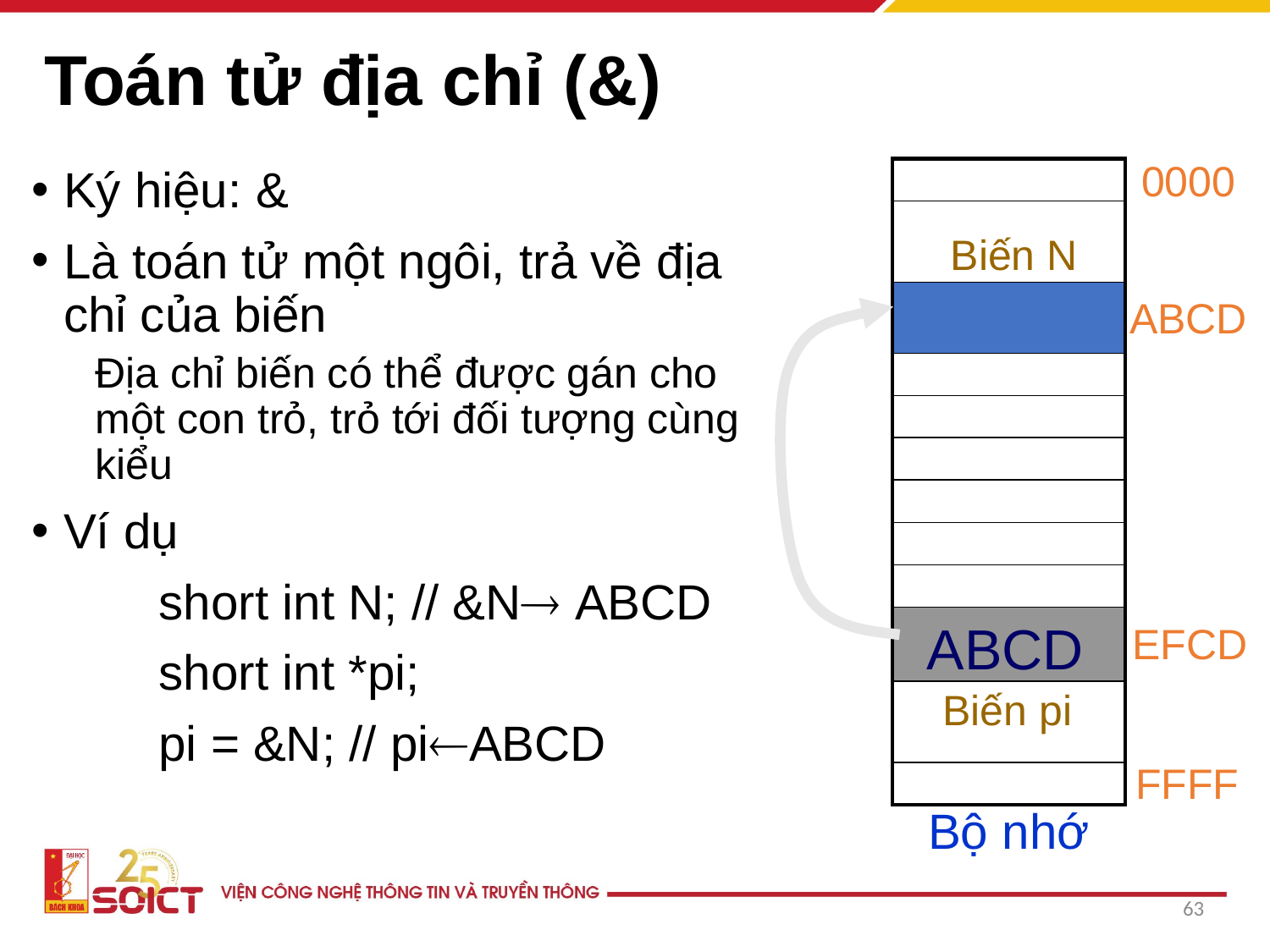

# Toán tử địa chỉ (&)
0000
Ký hiệu: &
Là toán tử một ngôi, trả về địa chỉ của biến
Địa chỉ biến có thể được gán cho một con trỏ, trỏ tới đối tượng cùng kiểu
Ví dụ
	short int N; // &N→ ABCD
	short int *pi;
	pi = &N; // pi←ABCD
|  |
| --- |
|  |
|  |
|  |
|  |
|  |
|  |
|  |
|  |
|  |
|  |
|  |
| Bộ nhớ |
Biến N
ABCD

ABCD
EFCD
Biến pi
FFFF
63